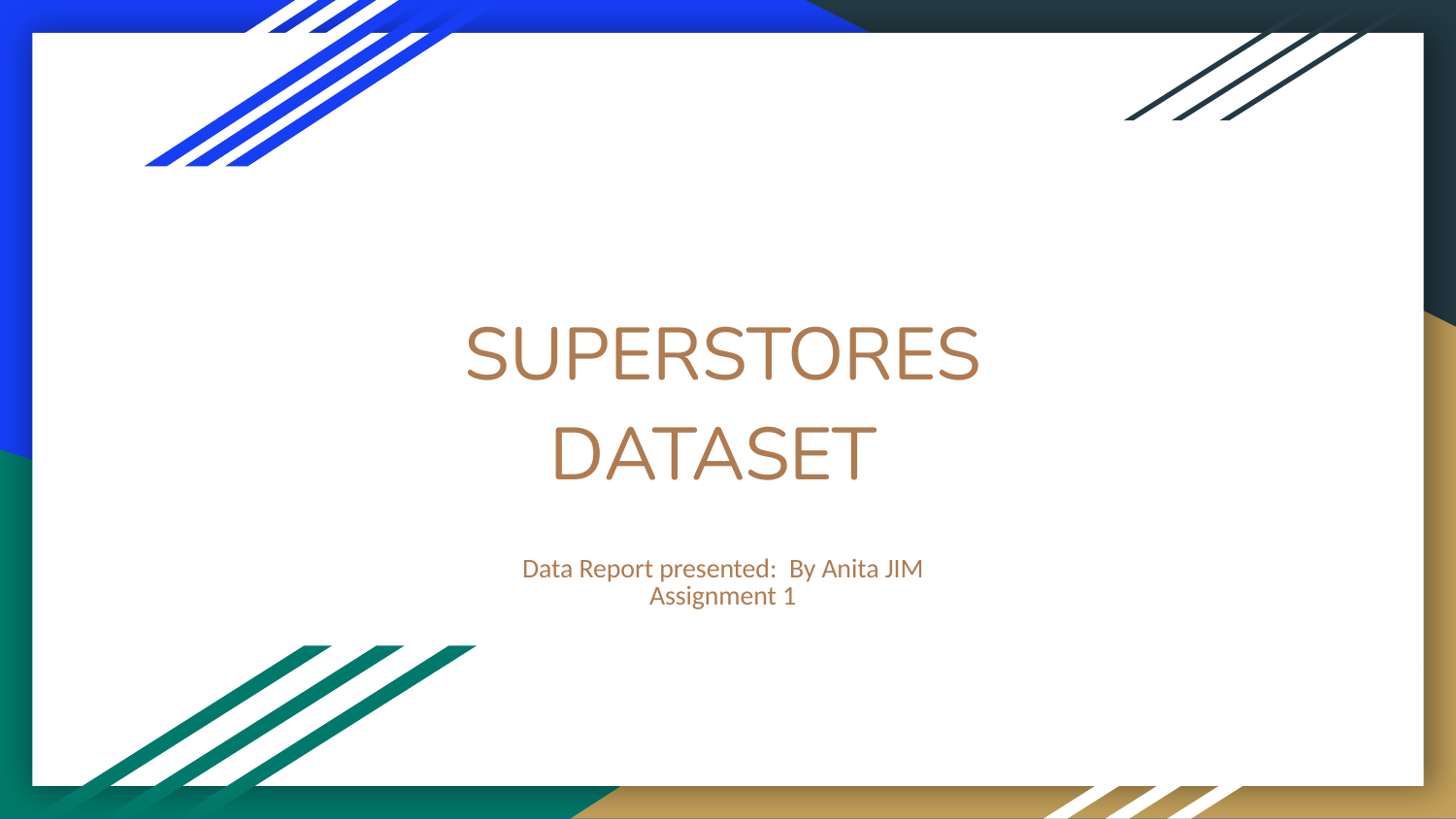

# SUPERSTORES DATASET
Data Report presented:  By Anita JIM
Assignment 1